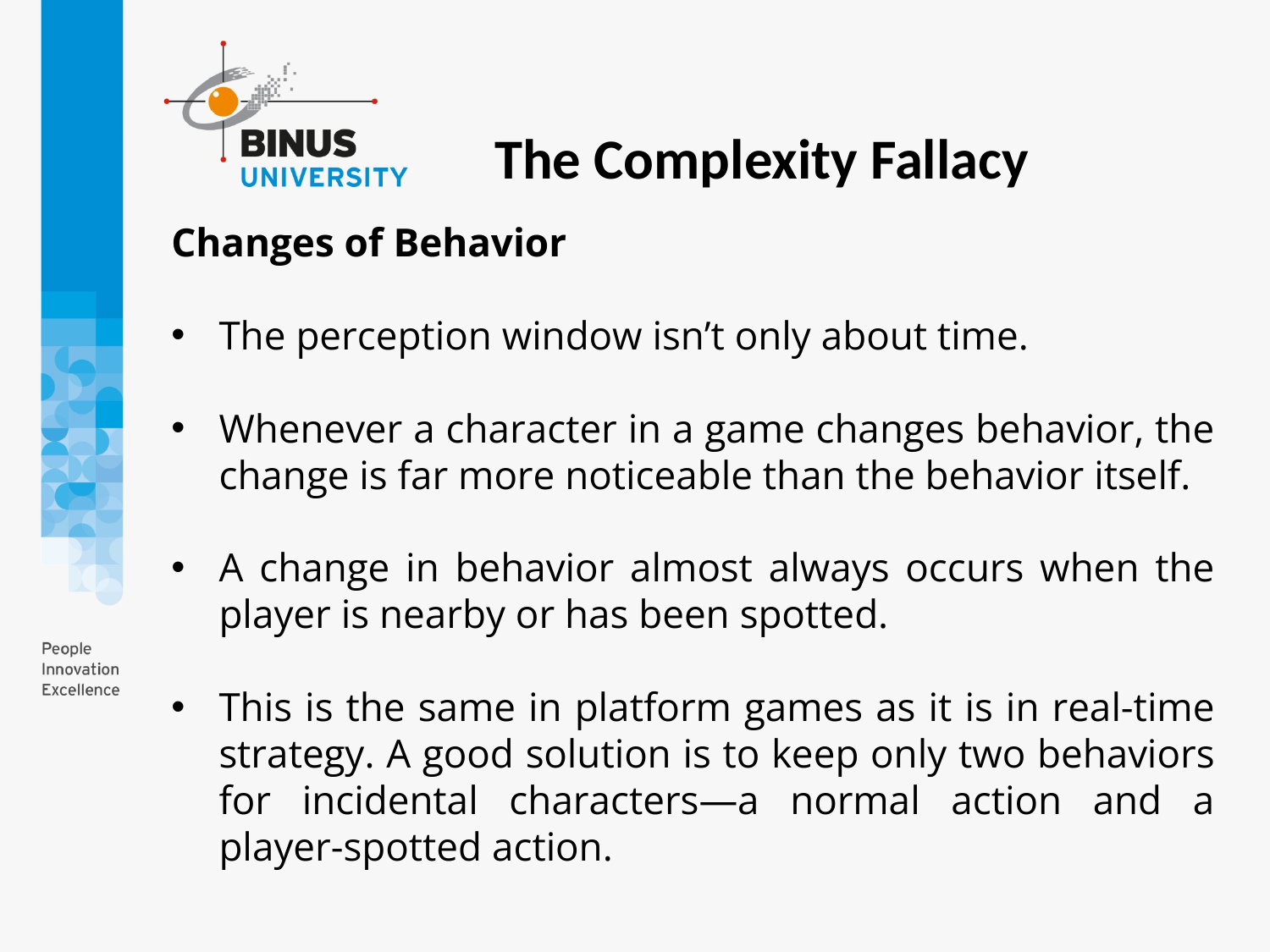

The Complexity Fallacy
Changes of Behavior

The perception window isn’t only about time.

Whenever a character in a game changes behavior, the change is far more noticeable than the behavior itself.

A change in behavior almost always occurs when the player is nearby or has been spotted.

This is the same in platform games as it is in real-time strategy. A good solution is to keep only two behaviors for incidental characters—a normal action and a player-spotted action.